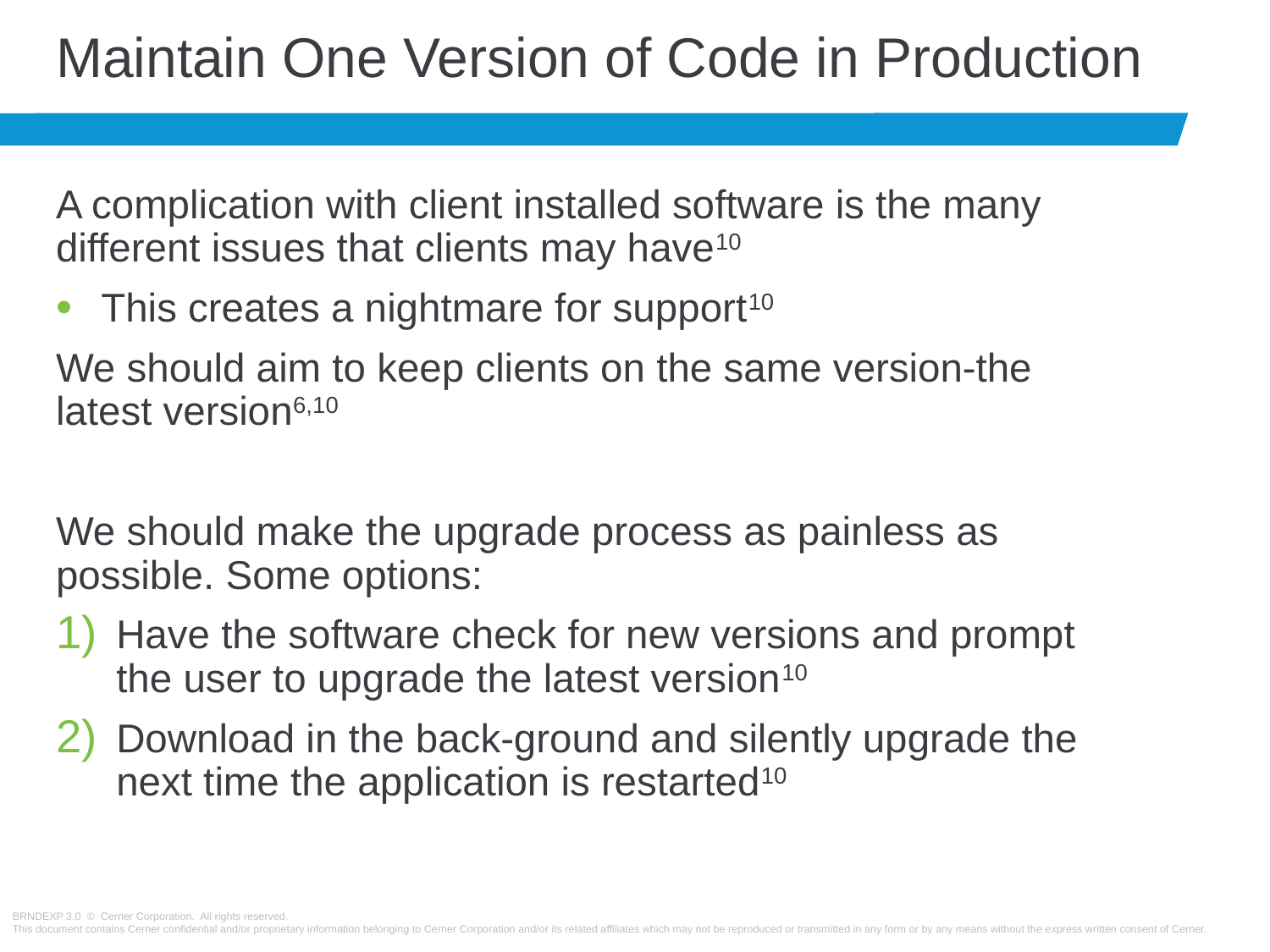

# Maintain One Version of Code in Production
A complication with client installed software is the many different issues that clients may have10
This creates a nightmare for support10
We should aim to keep clients on the same version-the latest version6,10

We should make the upgrade process as painless as possible. Some options:
Have the software check for new versions and prompt the user to upgrade the latest version10
Download in the back-ground and silently upgrade the next time the application is restarted10